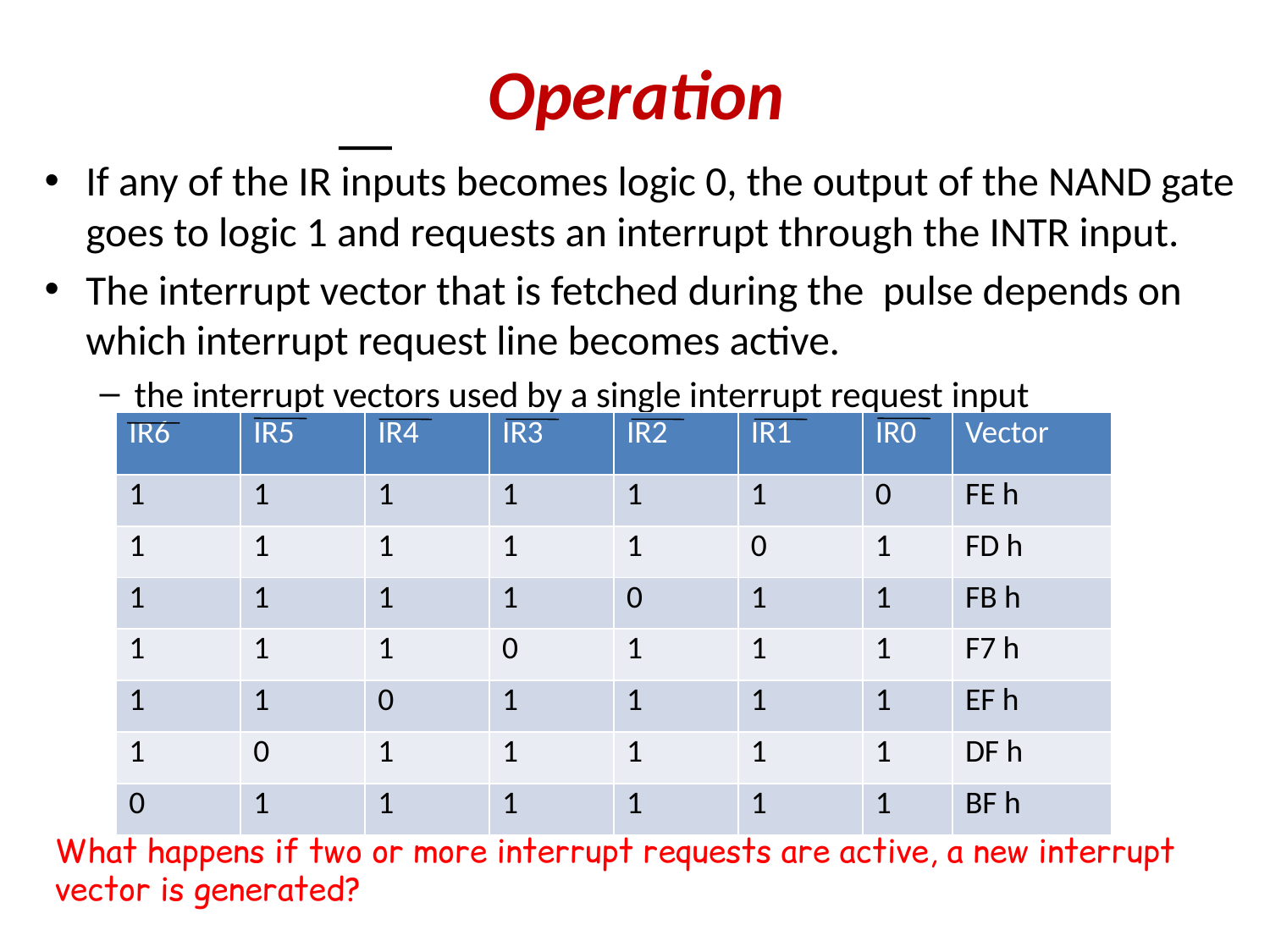

# Operation
If any of the IR inputs becomes logic 0, the output of the NAND gate goes to logic 1 and requests an interrupt through the INTR input.
The interrupt vector that is fetched during the  pulse depends on which interrupt request line becomes active.
the interrupt vectors used by a single interrupt request input

| IR6 | IR5 | IR4 | IR3 | IR2 | IR1 | IR0 | Vector |
| --- | --- | --- | --- | --- | --- | --- | --- |
| 1 | 1 | 1 | 1 | 1 | 1 | 0 | FE h |
| 1 | 1 | 1 | 1 | 1 | 0 | 1 | FD h |
| 1 | 1 | 1 | 1 | 0 | 1 | 1 | FB h |
| 1 | 1 | 1 | 0 | 1 | 1 | 1 | F7 h |
| 1 | 1 | 0 | 1 | 1 | 1 | 1 | EF h |
| 1 | 0 | 1 | 1 | 1 | 1 | 1 | DF h |
| 0 | 1 | 1 | 1 | 1 | 1 | 1 | BF h |
What happens if two or more interrupt requests are active, a new interrupt vector is generated?